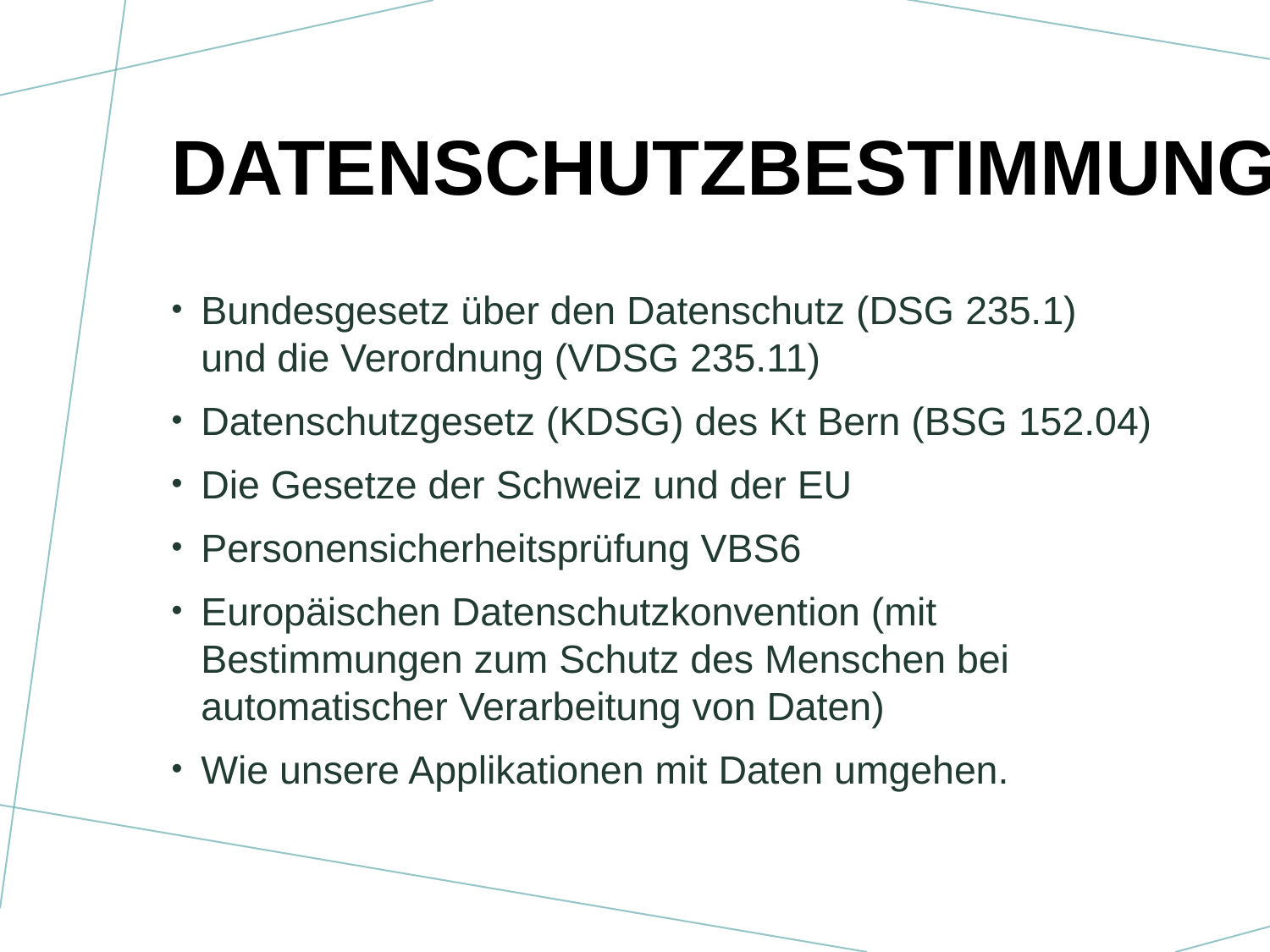

# Datenschutzbestimmungen
Bundesgesetz über den Datenschutz (DSG 235.1) und die Verordnung (VDSG 235.11)
Datenschutzgesetz (KDSG) des Kt Bern (BSG 152.04)
Die Gesetze der Schweiz und der EU
Personensicherheitsprüfung VBS6
Europäischen Datenschutzkonvention (mit Bestimmungen zum Schutz des Menschen bei automatischer Verarbeitung von Daten)
Wie unsere Applikationen mit Daten umgehen.